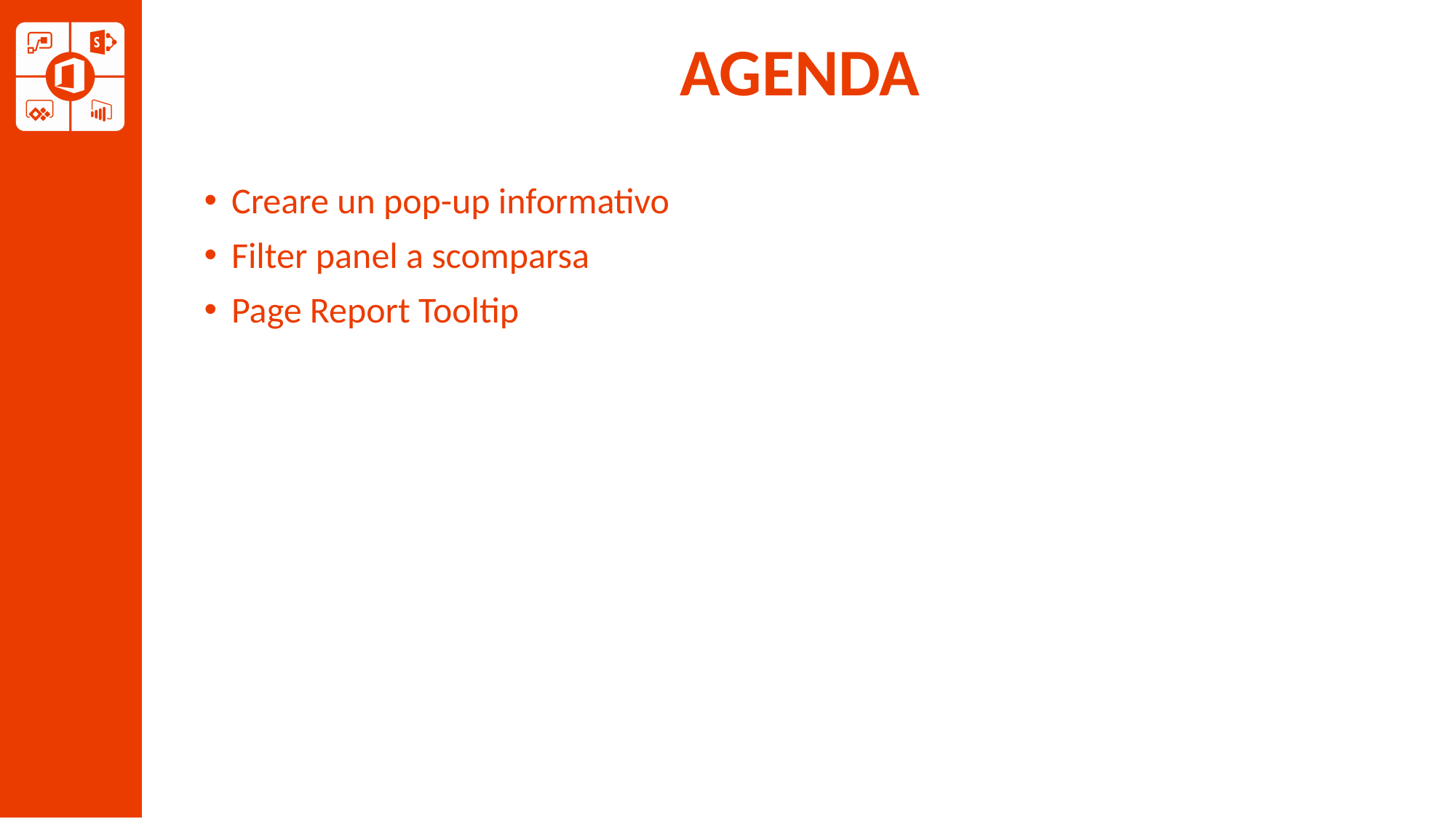

# AGENDA
Creare un pop-up informativo
Filter panel a scomparsa
Page Report Tooltip